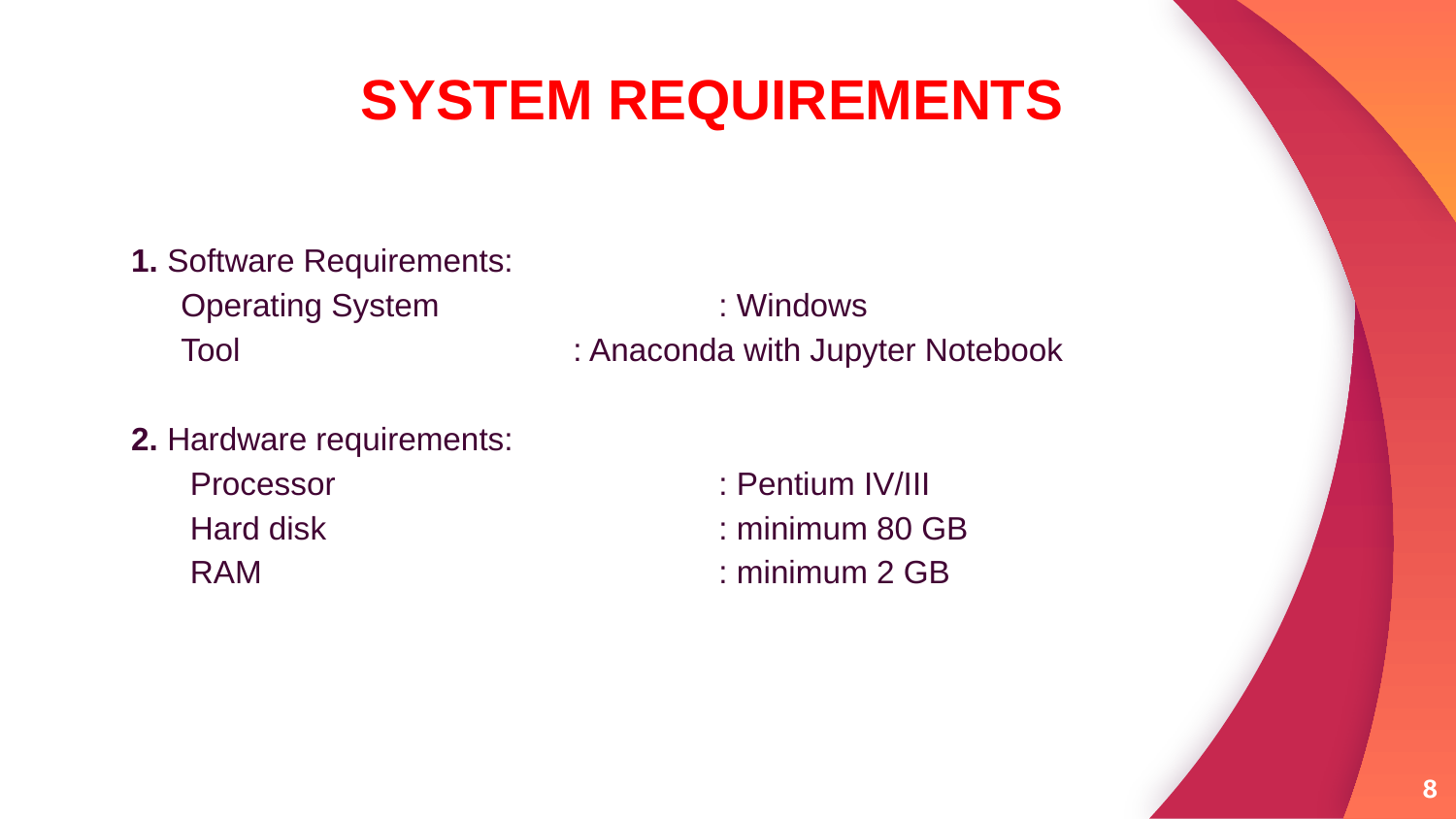

# SYSTEM REQUIREMENTS

1. Software Requirements:
     Operating System 		: Windows
     Tool   			: Anaconda with Jupyter Notebook

2. Hardware requirements:
      Processor   			: Pentium IV/III
      Hard disk   			: minimum 80 GB
      RAM        			: minimum 2 GB

8